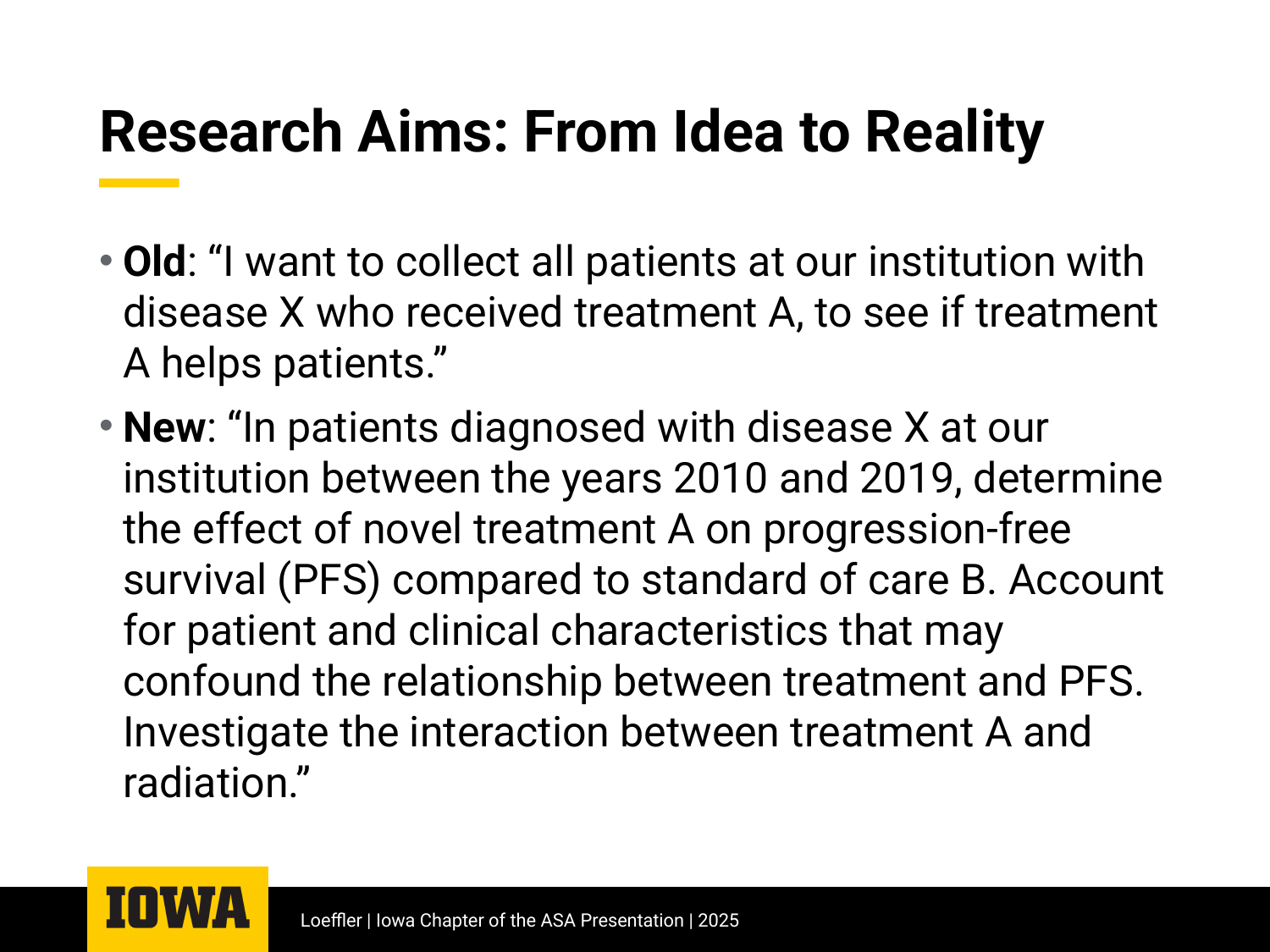

# Research Aims: From Idea to Reality
Old: “I want to collect all patients at our institution with disease X who received treatment A, to see if treatment A helps patients.”
New: “In patients diagnosed with disease X at our institution between the years 2010 and 2019, determine the effect of novel treatment A on progression-free survival (PFS) compared to standard of care B. Account for patient and clinical characteristics that may confound the relationship between treatment and PFS. Investigate the interaction between treatment A and radiation.”
Loeffler | Iowa Chapter of the ASA Presentation | 2025